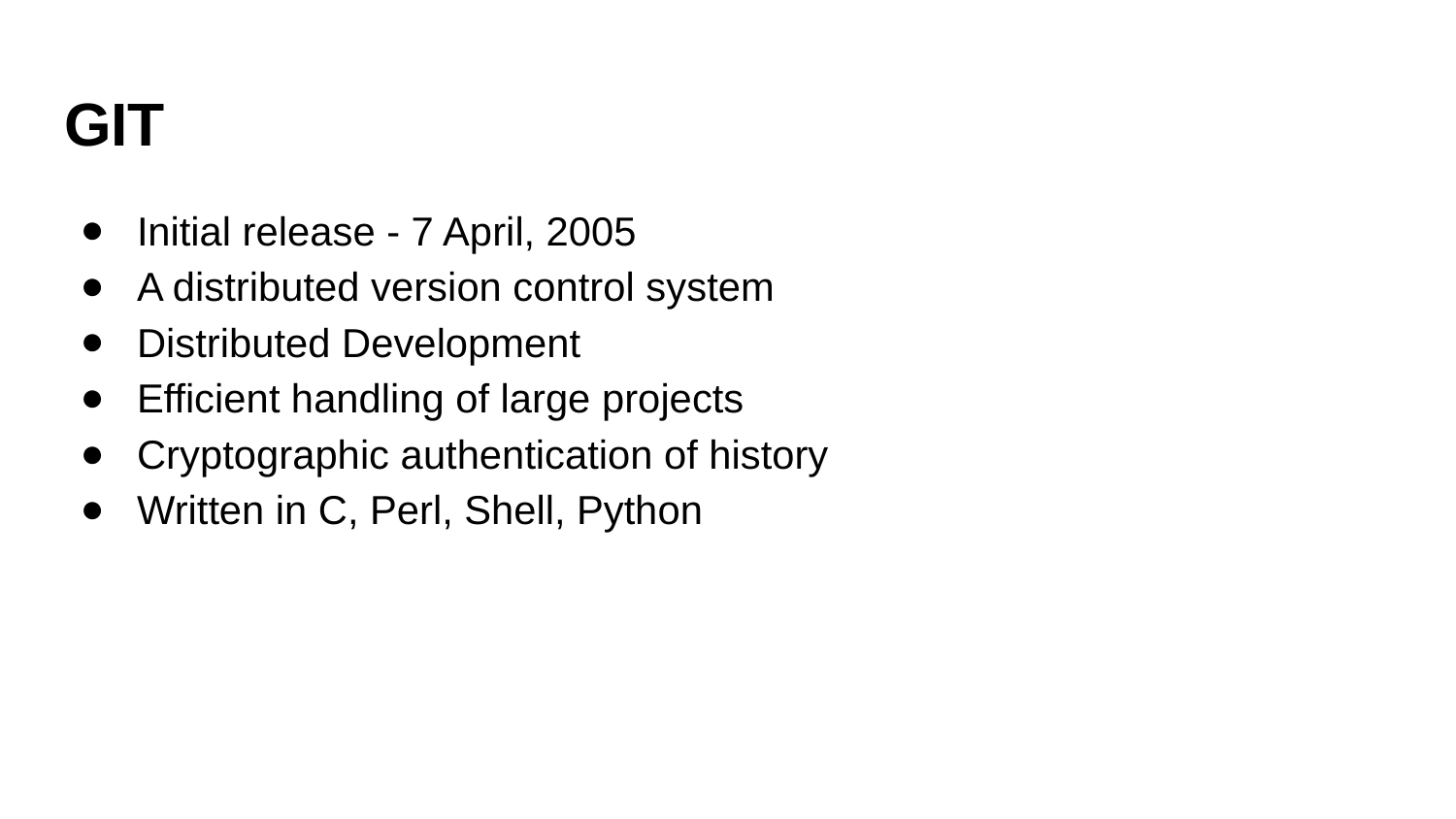

# GIT
Initial release - 7 April, 2005
A distributed version control system
Distributed Development
Efficient handling of large projects
Cryptographic authentication of history
Written in C, Perl, Shell, Python